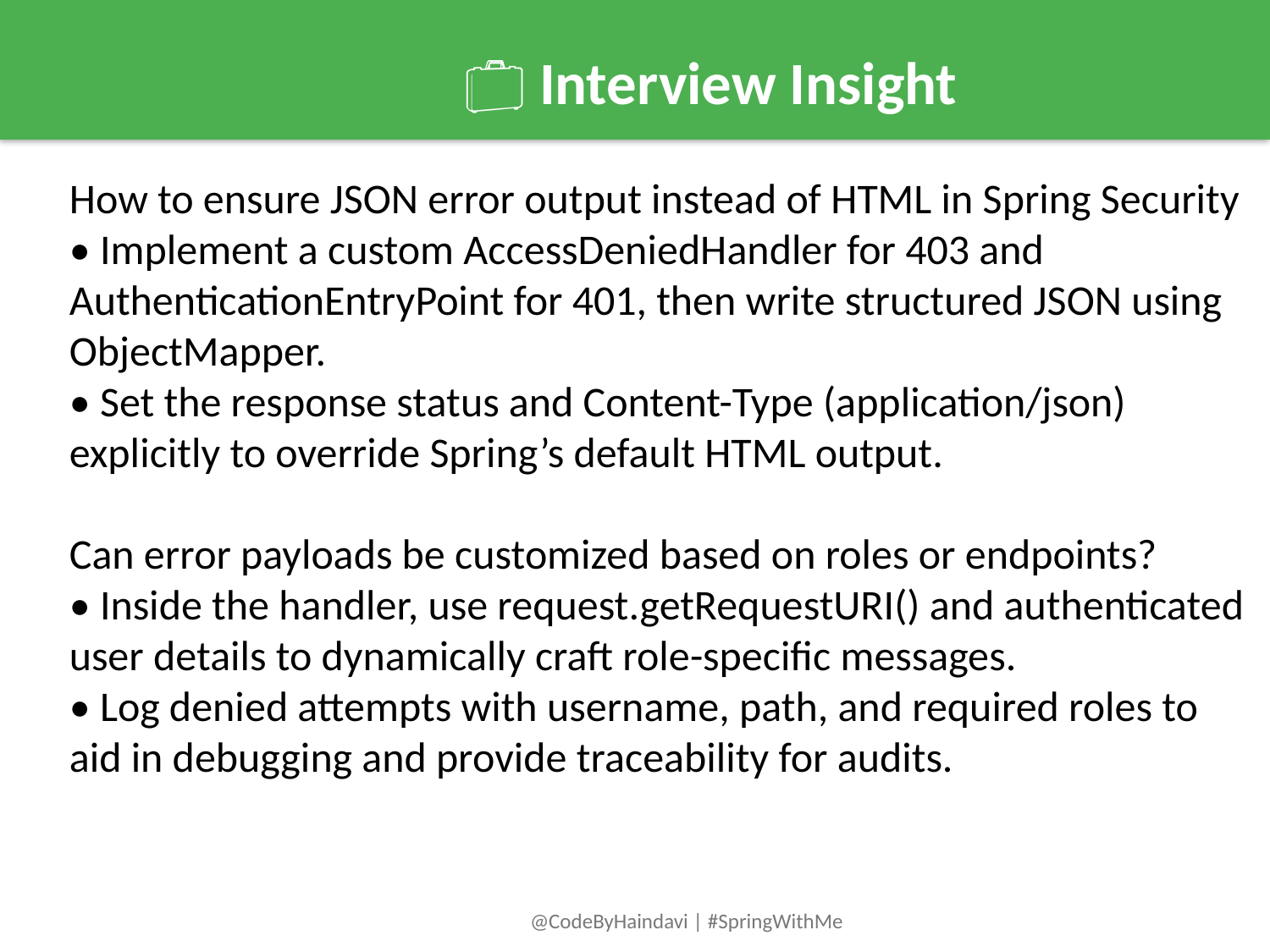

💼 Interview Insight
How to ensure JSON error output instead of HTML in Spring Security
• Implement a custom AccessDeniedHandler for 403 and AuthenticationEntryPoint for 401, then write structured JSON using ObjectMapper.
• Set the response status and Content-Type (application/json) explicitly to override Spring’s default HTML output.

Can error payloads be customized based on roles or endpoints?
• Inside the handler, use request.getRequestURI() and authenticated user details to dynamically craft role-specific messages.
• Log denied attempts with username, path, and required roles to aid in debugging and provide traceability for audits.

@CodeByHaindavi | #SpringWithMe